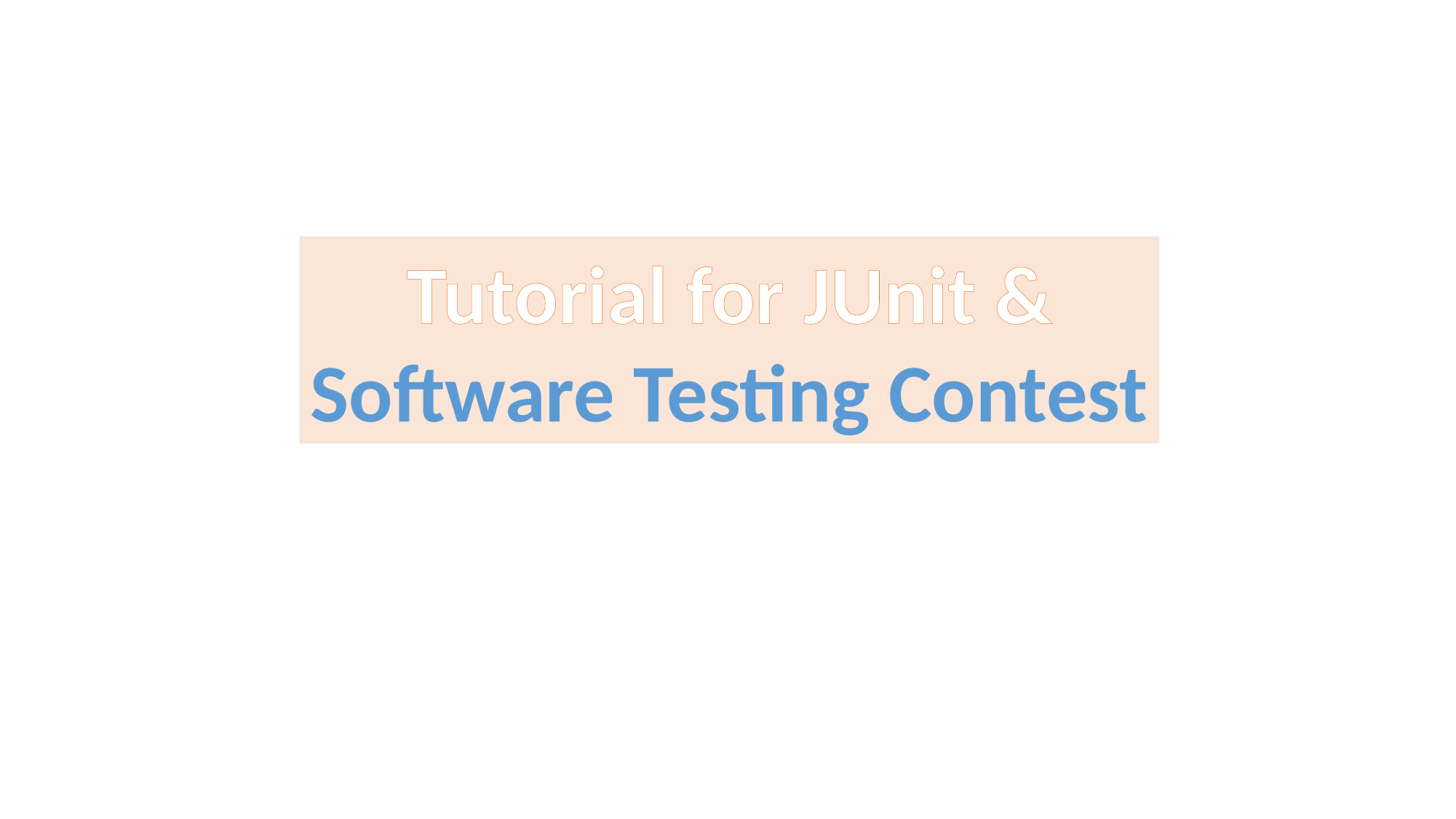

Tutorial for JUnit &
Software Testing Contest